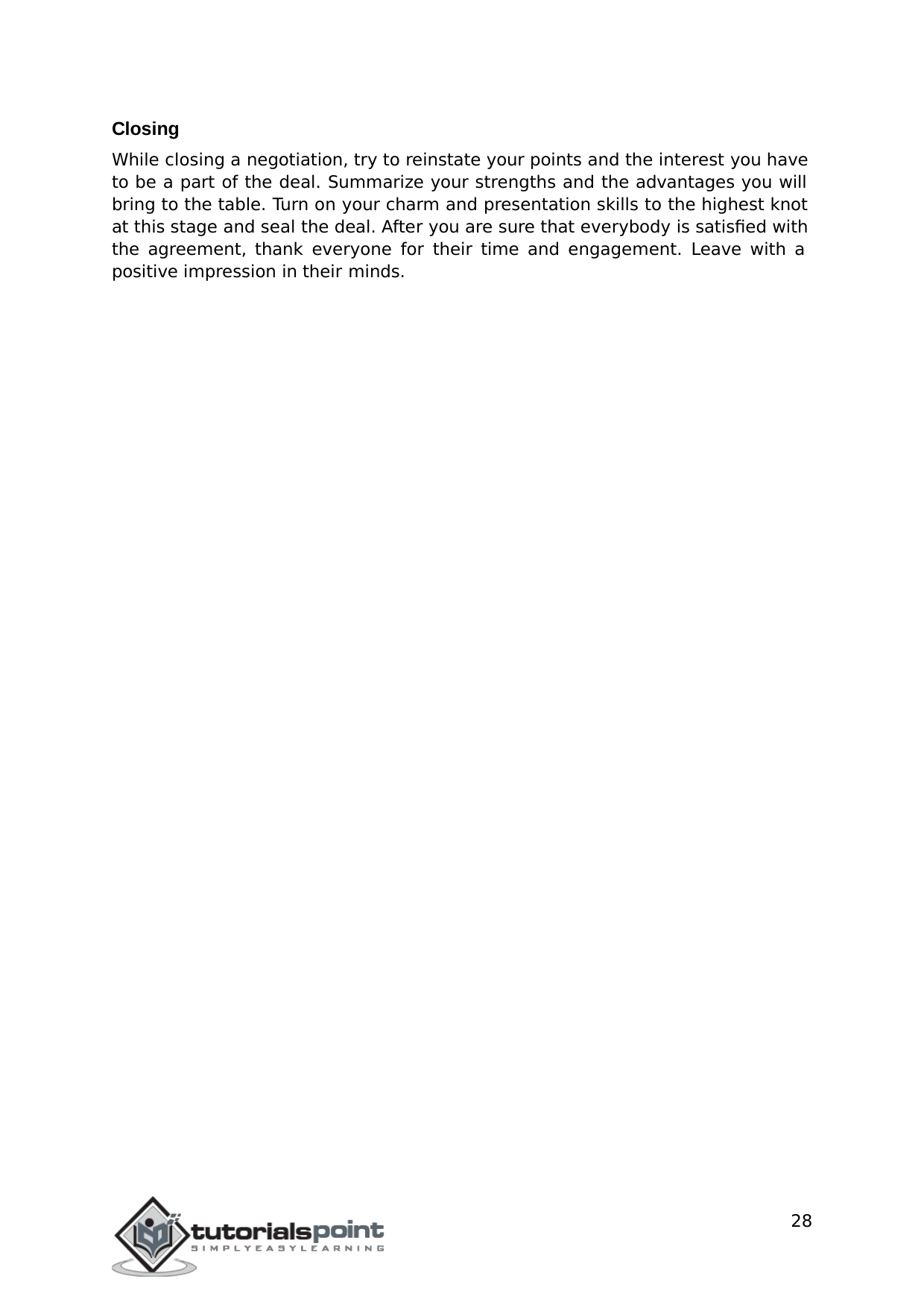

Closing
While closing a negotiation, try to reinstate your points and the interest you have  to be a part of the deal. Summarize your strengths and the advantages you will  bring to the table. Turn on your charm and presentation skills to the highest knot  at this stage and seal the deal. After you are sure that everybody is satisfied with  the agreement, thank everyone for their time and engagement. Leave with a  positive impression in their minds.
28